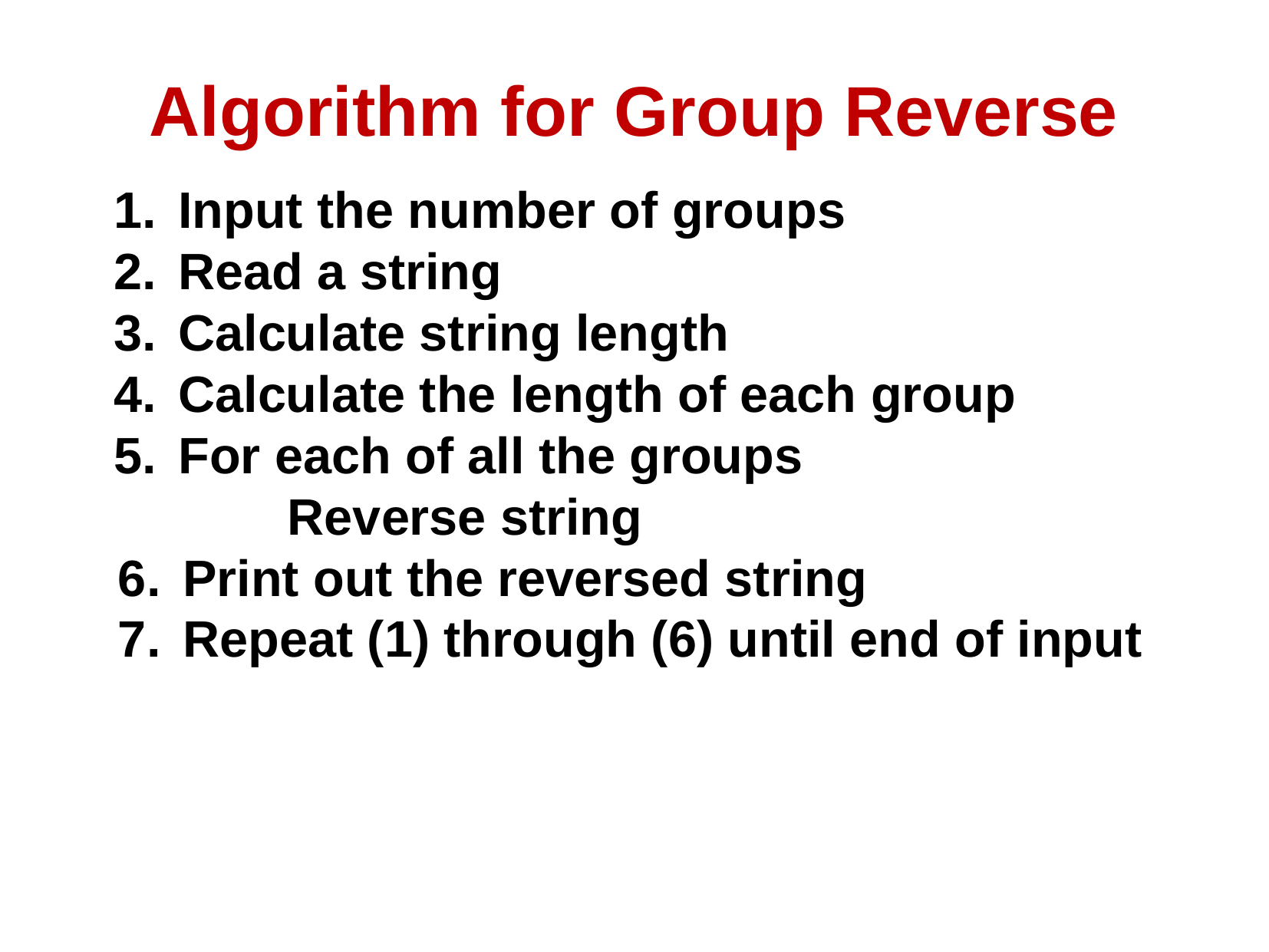

# Algorithm for Group Reverse
Input the number of groups
Read a string
Calculate string length
Calculate the length of each group
For each of all the groups
	Reverse string
Print out the reversed string
Repeat (1) through (6) until end of input